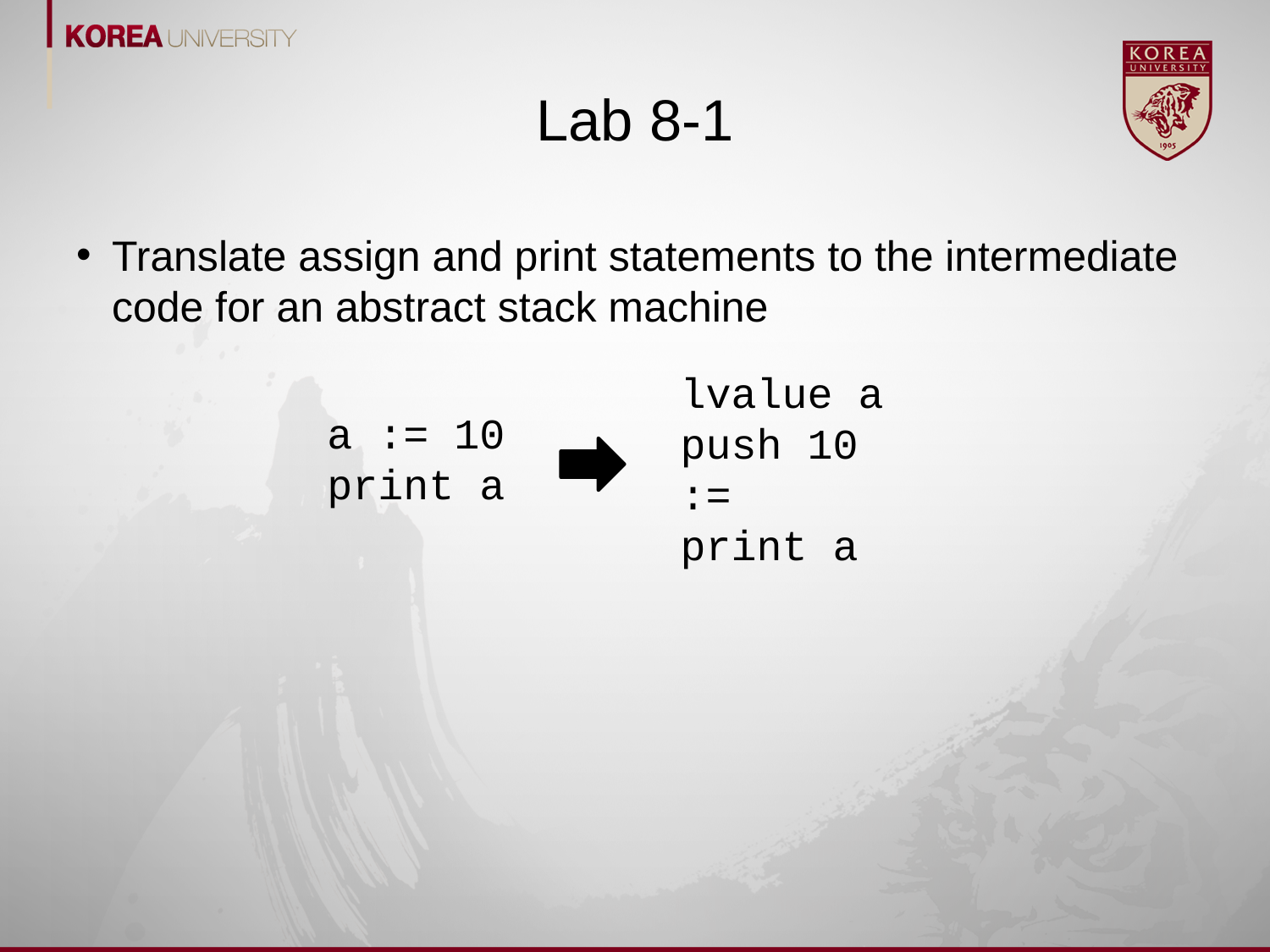

# Lab 8-1
Translate assign and print statements to the intermediate code for an abstract stack machine

lvalue a
push 10
:=
print a
a := 10
print a